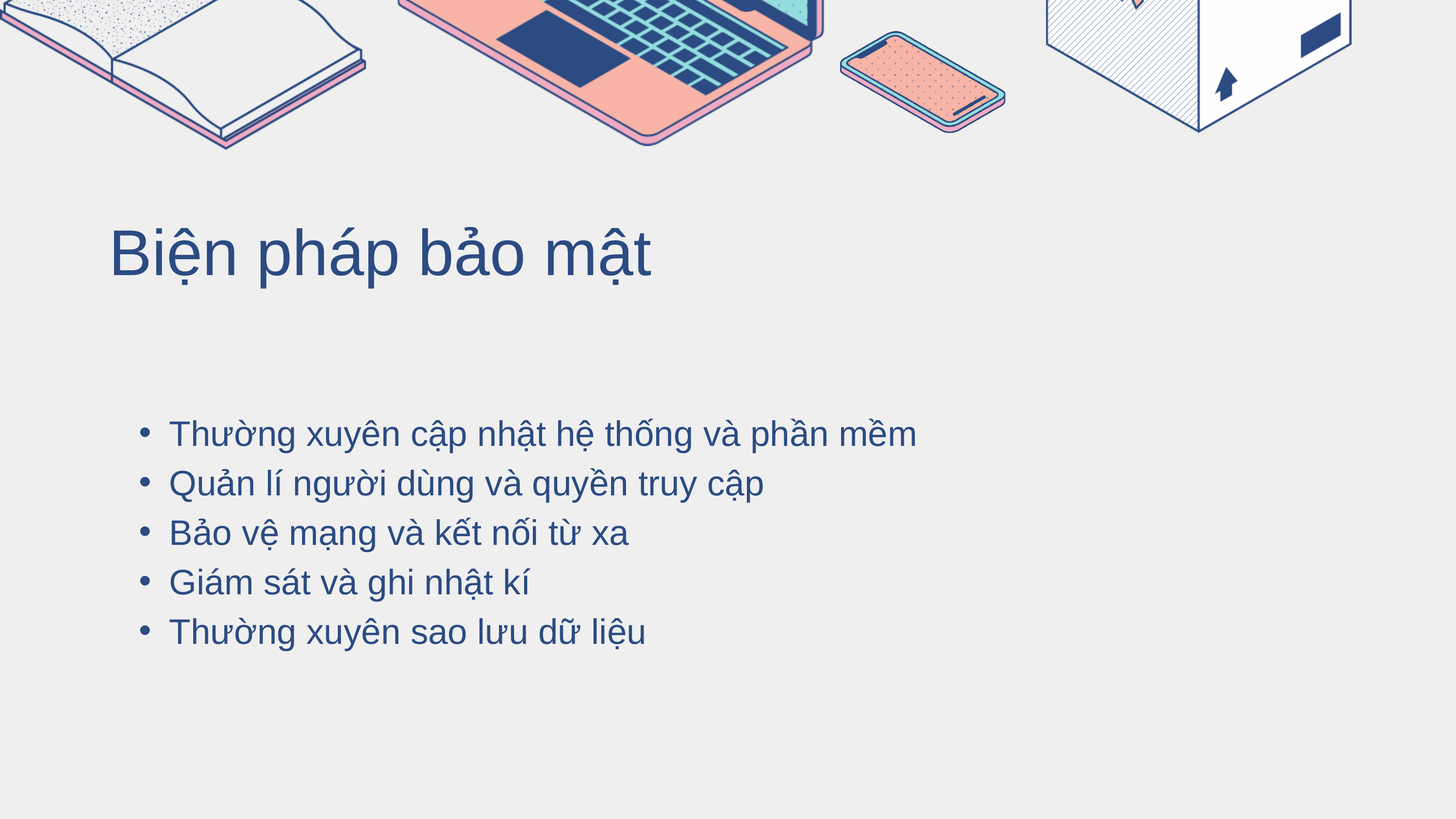

Biện pháp bảo mật
Thường xuyên cập nhật hệ thống và phần mềm
Quản lí người dùng và quyền truy cập
Bảo vệ mạng và kết nối từ xa
Giám sát và ghi nhật kí
Thường xuyên sao lưu dữ liệu